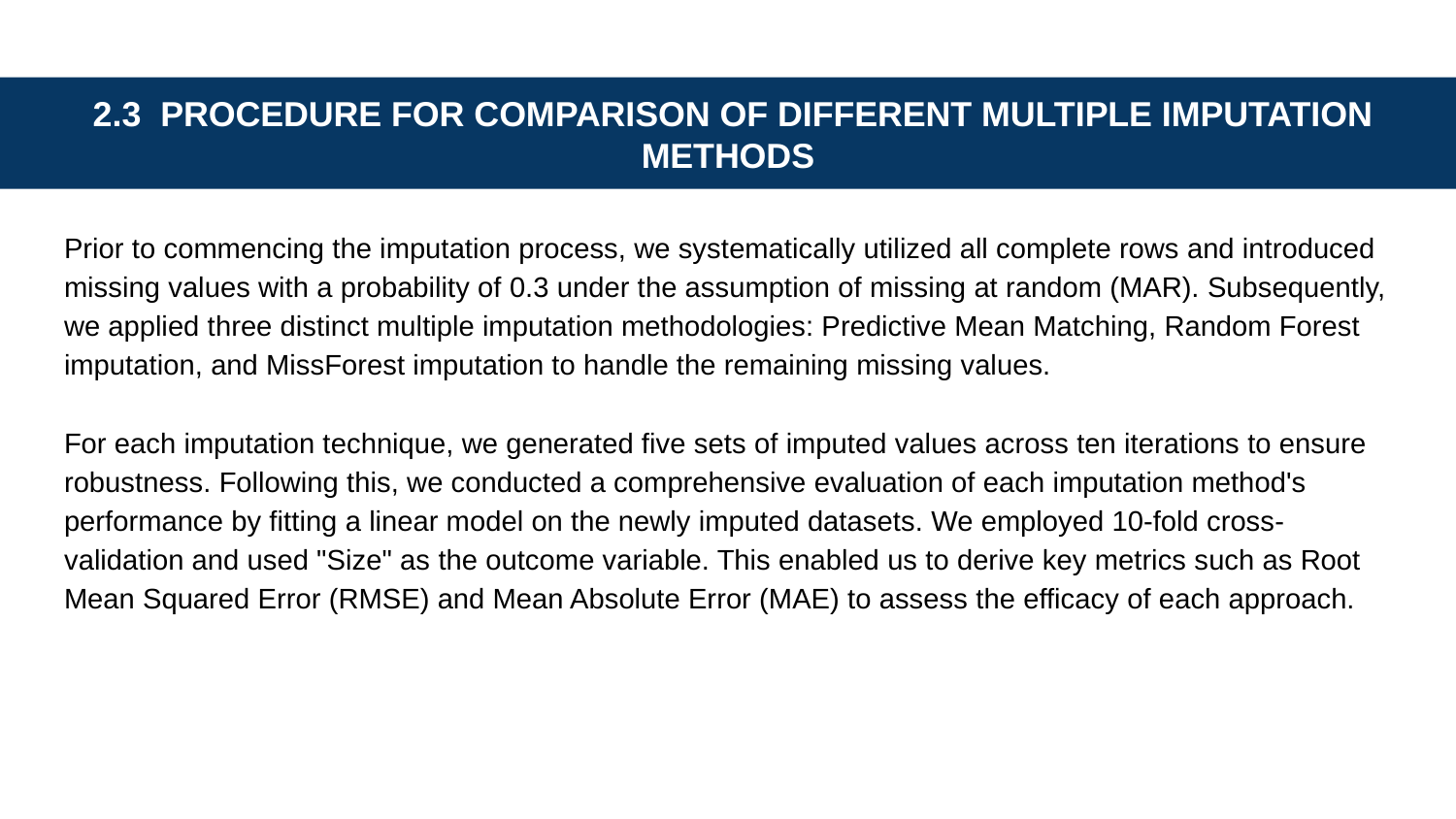

# 2.3  PROCEDURE FOR COMPARISON OF DIFFERENT MULTIPLE IMPUTATION METHODS

Prior to commencing the imputation process, we systematically utilized all complete rows and introduced missing values with a probability of 0.3 under the assumption of missing at random (MAR). Subsequently, we applied three distinct multiple imputation methodologies: Predictive Mean Matching, Random Forest imputation, and MissForest imputation to handle the remaining missing values.

For each imputation technique, we generated five sets of imputed values across ten iterations to ensure robustness. Following this, we conducted a comprehensive evaluation of each imputation method's performance by fitting a linear model on the newly imputed datasets. We employed 10-fold cross-validation and used "Size" as the outcome variable. This enabled us to derive key metrics such as Root Mean Squared Error (RMSE) and Mean Absolute Error (MAE) to assess the efficacy of each approach.